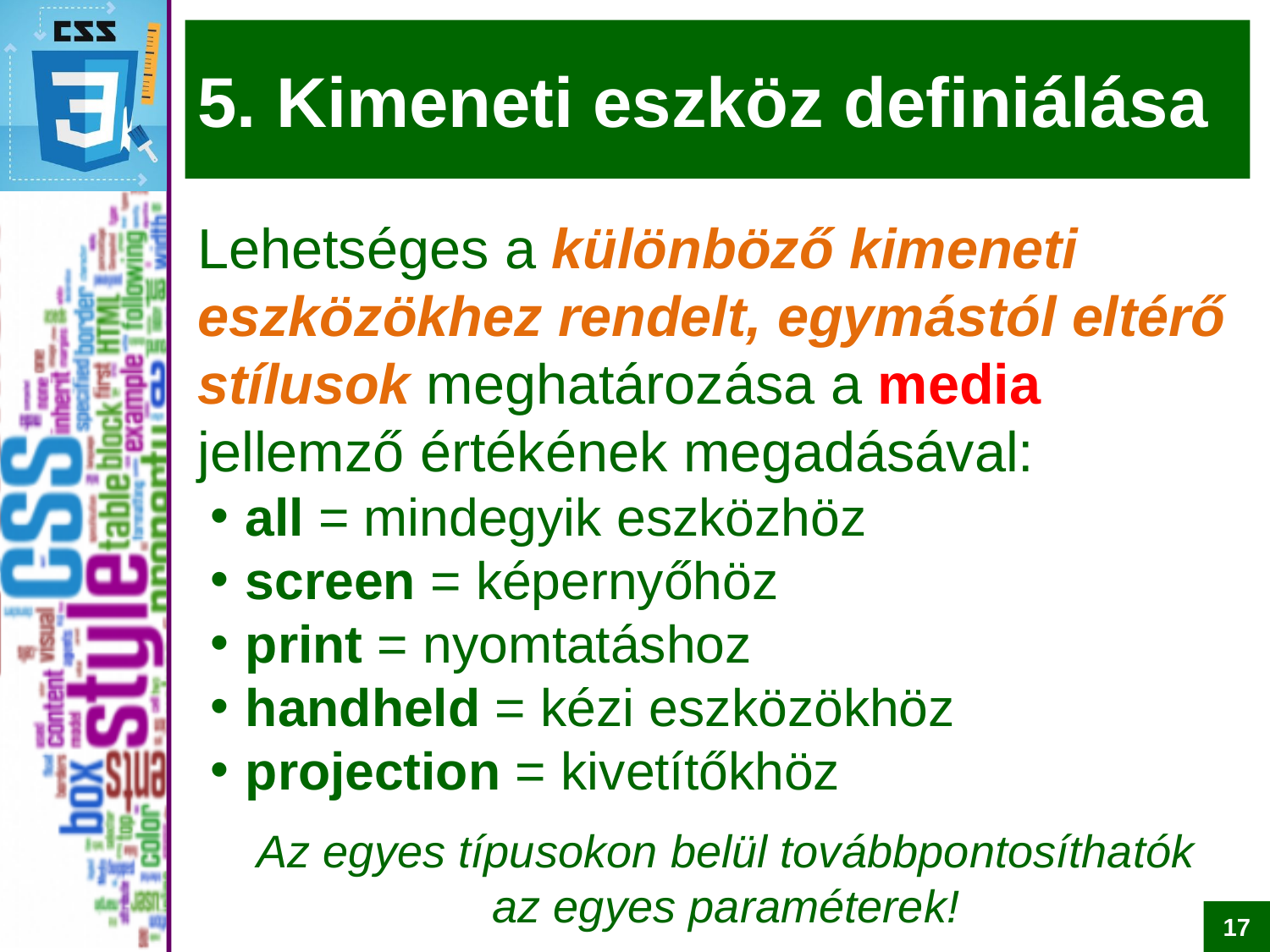

# 5. Kimeneti eszköz definiálása
Lehetséges a különböző kimeneti
eszközökhez rendelt, egymástól eltérő stílusok meghatározása a media jellemző értékének megadásával:
all = mindegyik eszközhöz
screen = képernyőhöz
print = nyomtatáshoz
handheld = kézi eszközökhöz
projection = kivetítőkhöz
Az egyes típusokon belül továbbpontosíthatók
az egyes paraméterek!
17